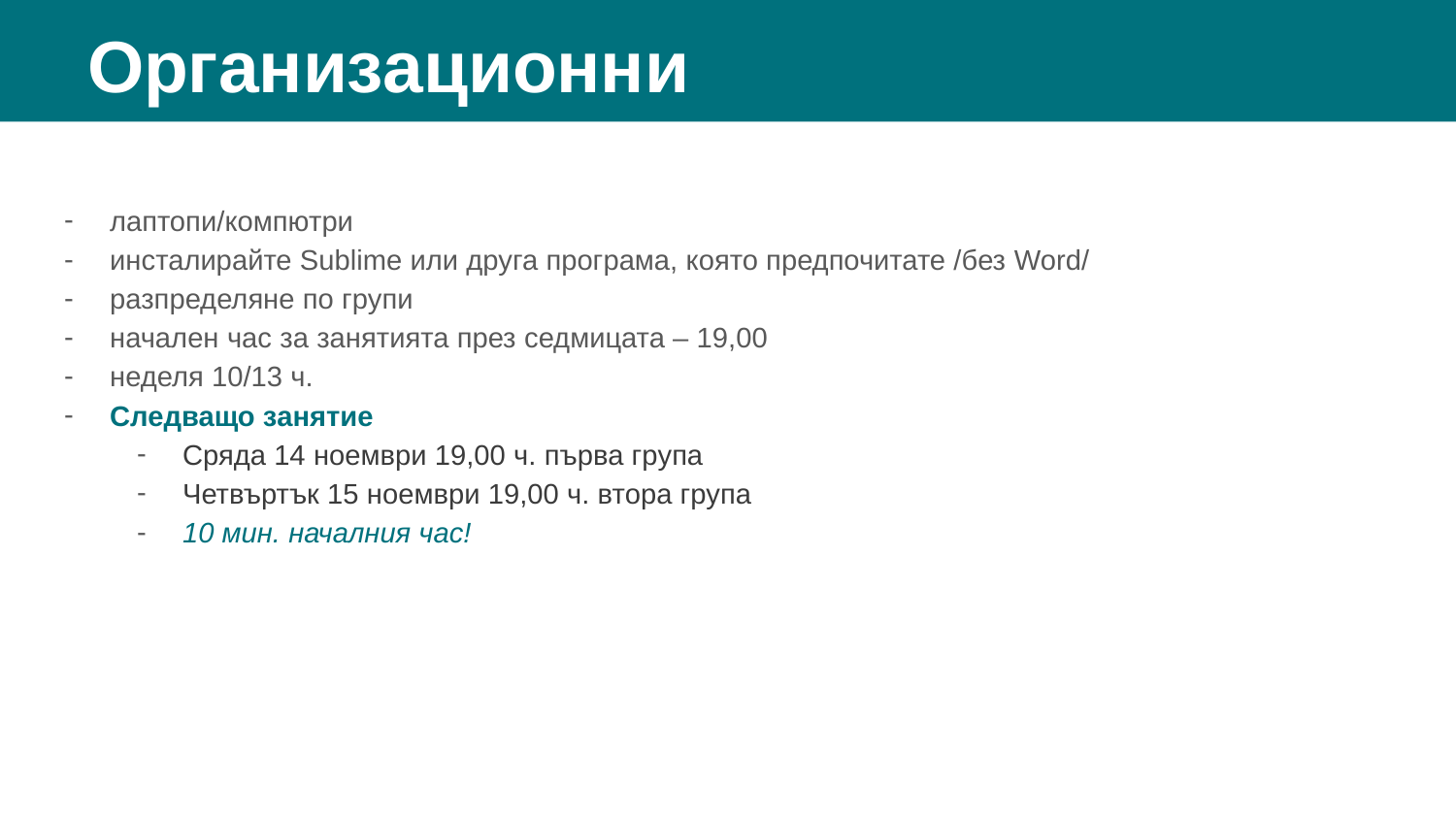

Организационни
лаптопи/компютри
инсталирайте Sublime или друга програма, която предпочитате /без Word/
разпределяне по групи
начален час за занятията през седмицата – 19,00
неделя 10/13 ч.
Следващо занятие
Сряда 14 ноември 19,00 ч. първа група
Четвъртък 15 ноември 19,00 ч. втора група
10 мин. началния час!